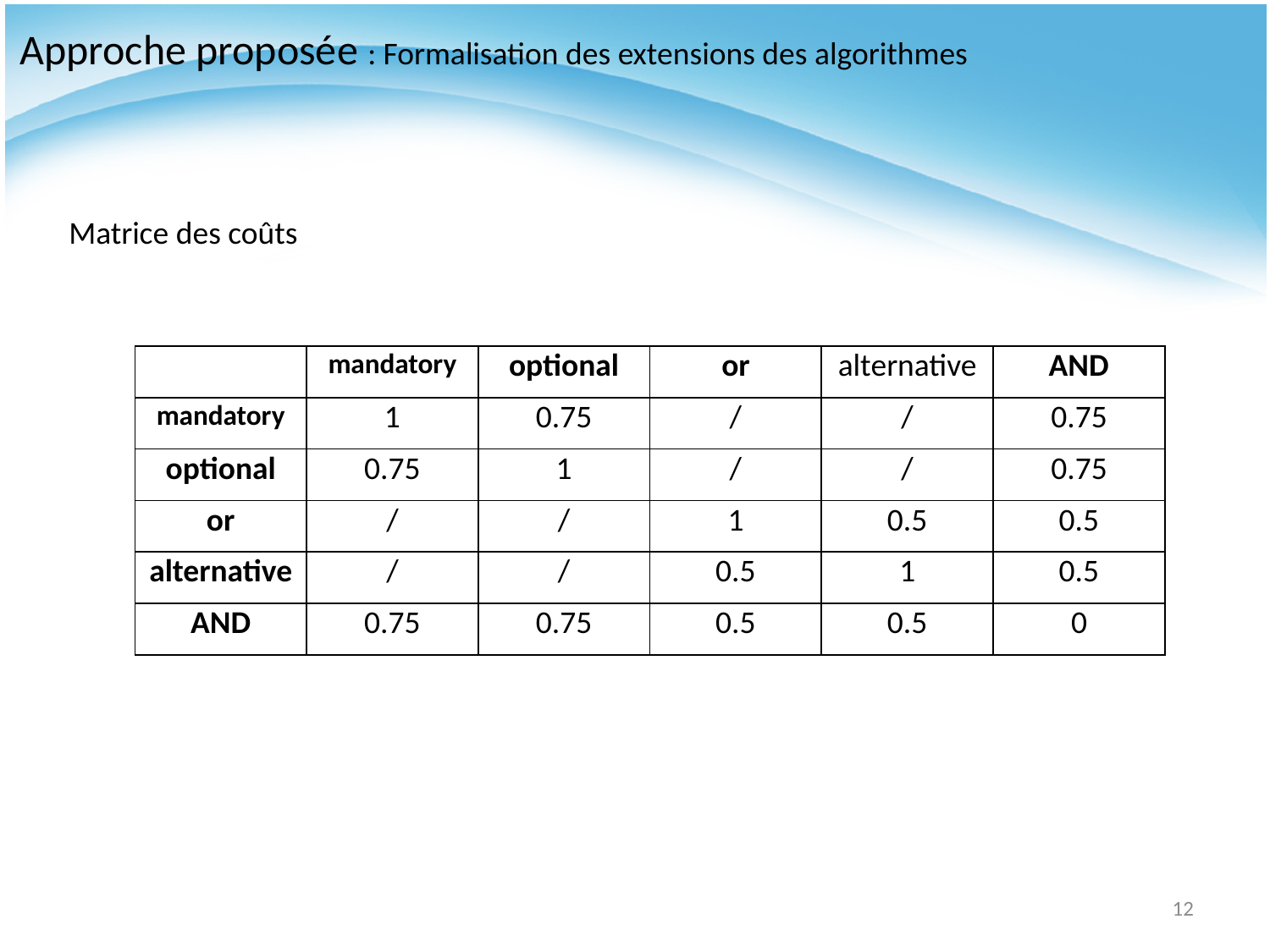

Approche proposée : Formalisation des extensions des algorithmes

Matrice des coûts
|  | mandatory | optional | or | alternative | AND |
| --- | --- | --- | --- | --- | --- |
| mandatory | 1 | 0.75 | / | / | 0.75 |
| optional | 0.75 | 1 | / | / | 0.75 |
| or | / | / | 1 | 0.5 | 0.5 |
| alternative | / | / | 0.5 | 1 | 0.5 |
| AND | 0.75 | 0.75 | 0.5 | 0.5 | 0 |
12